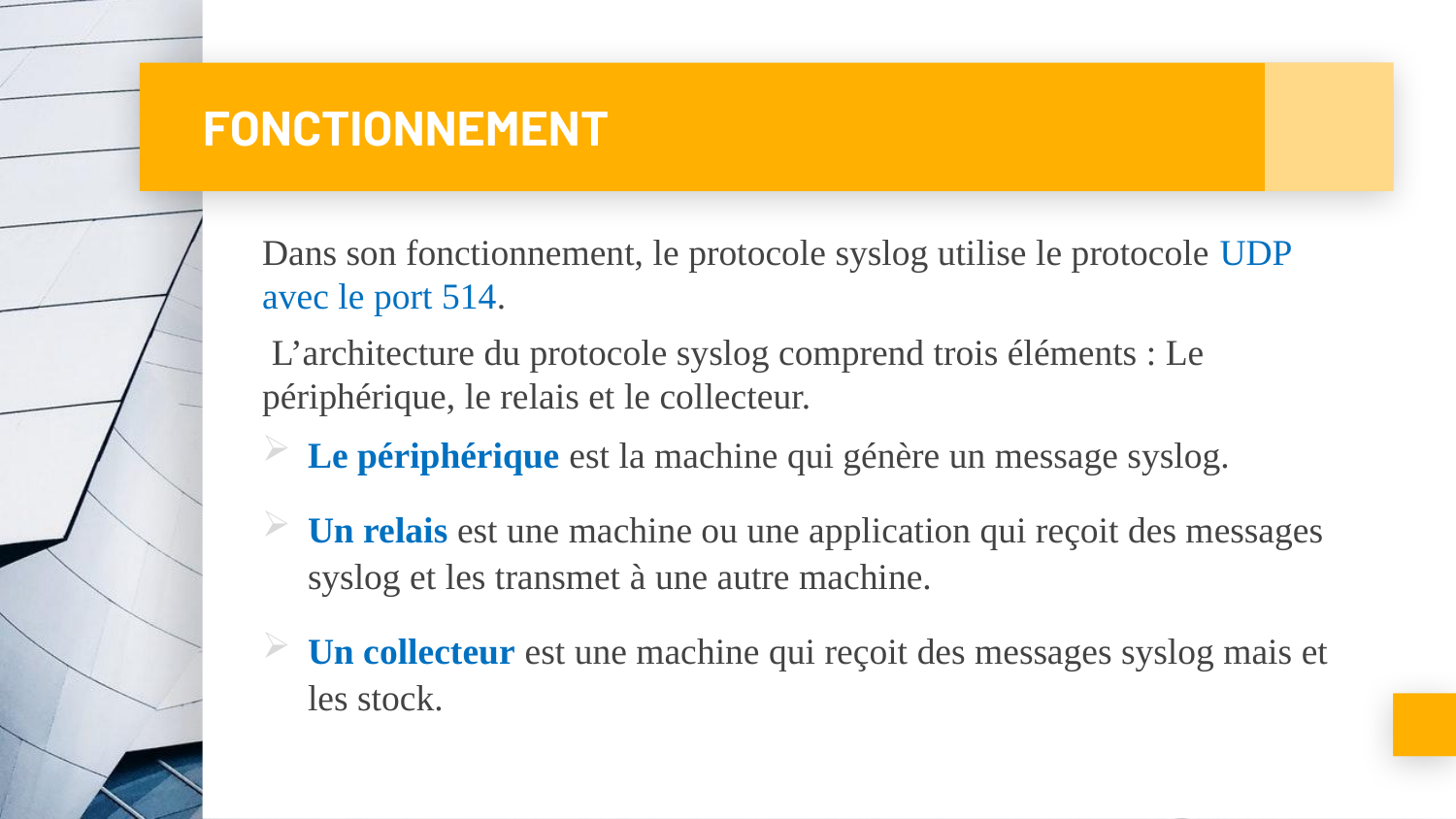

# FONCTIONNEMENT
Dans son fonctionnement, le protocole syslog utilise le protocole UDP avec le port 514.
 L’architecture du protocole syslog comprend trois éléments : Le périphérique, le relais et le collecteur.
Le périphérique est la machine qui génère un message syslog.
Un relais est une machine ou une application qui reçoit des messages syslog et les transmet à une autre machine.
Un collecteur est une machine qui reçoit des messages syslog mais et les stock.

9